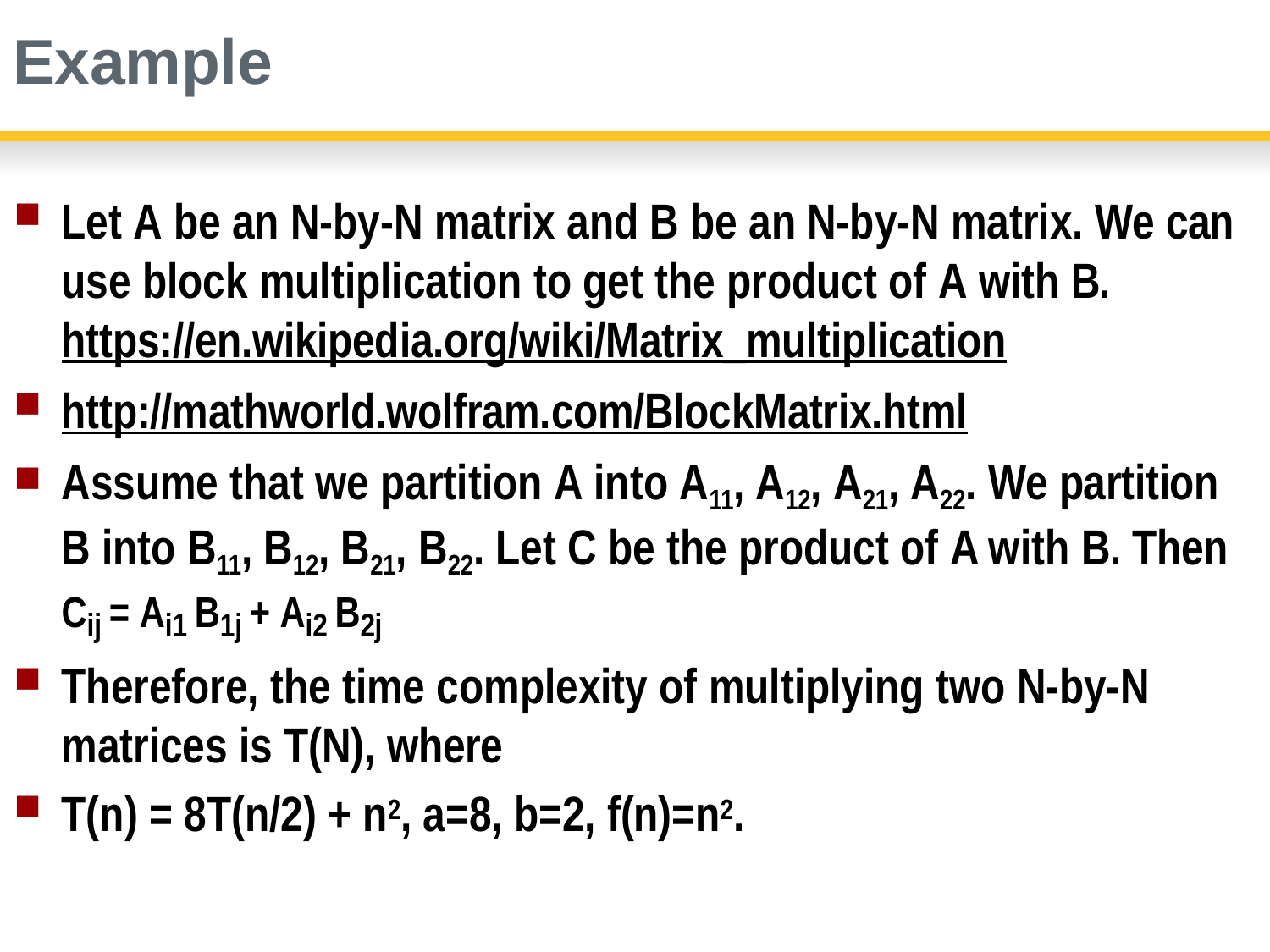

# Example
Let A be an N-by-N matrix and B be an N-by-N matrix. We can use block multiplication to get the product of A with B. https://en.wikipedia.org/wiki/Matrix_multiplication
http://mathworld.wolfram.com/BlockMatrix.html
Assume that we partition A into A11, A12, A21, A22. We partition B into B11, B12, B21, B22. Let C be the product of A with B. Then
Cij = Ai1 B1j + Ai2 B2j
Therefore, the time complexity of multiplying two N-by-N matrices is T(N), where
T(n) = 8T(n/2) + n2, a=8, b=2, f(n)=n2.